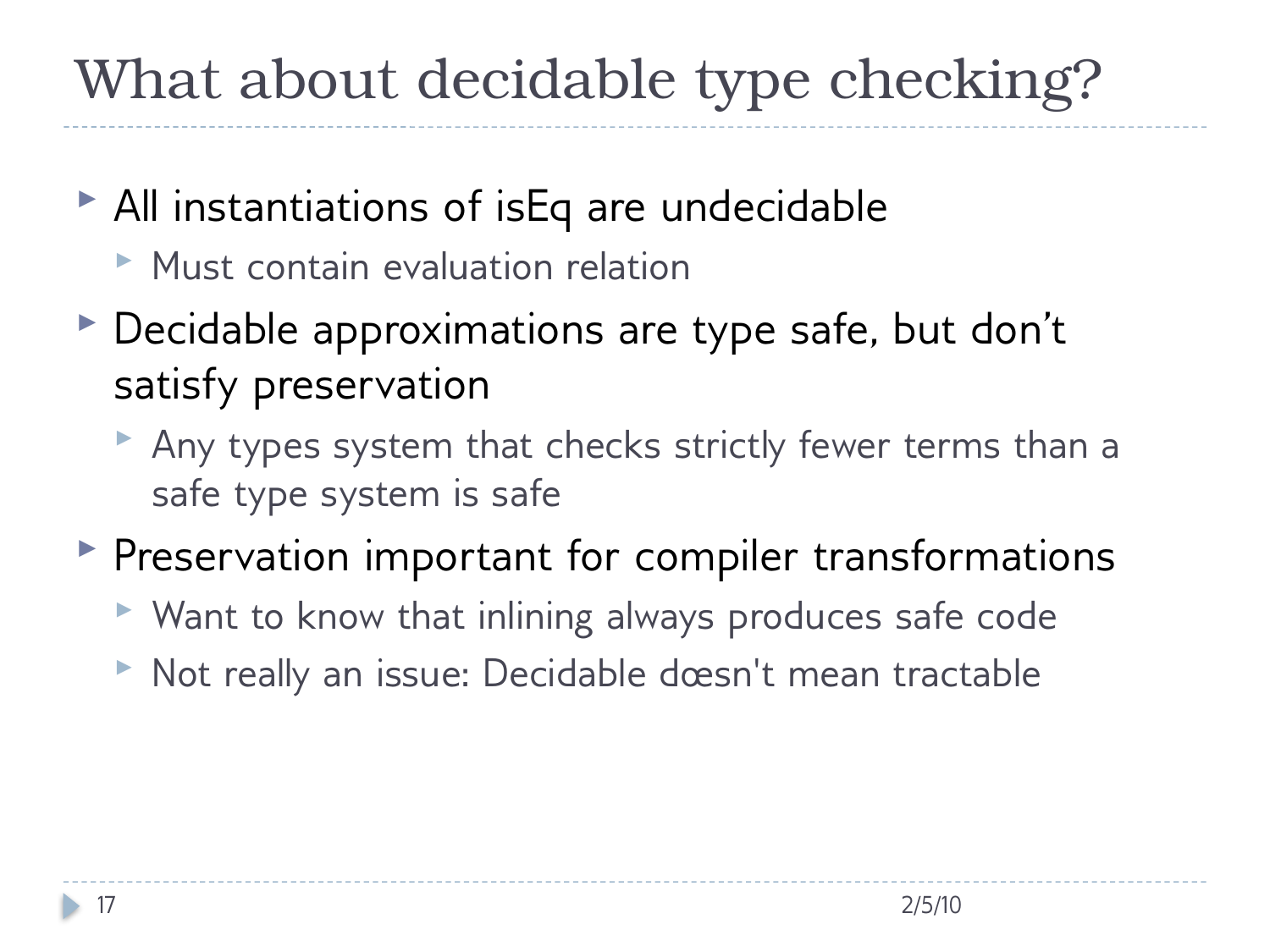

# What about decidable type checking?
All instantiations of isEq are undecidable
Must contain evaluation relation
Decidable approximations are type safe, but don’t satisfy preservation
Any types system that checks strictly fewer terms than a safe type system is safe
Preservation important for compiler transformations
Want to know that inlining always produces safe code
Not really an issue: Decidable doesn't mean tractable

17
2/5/10